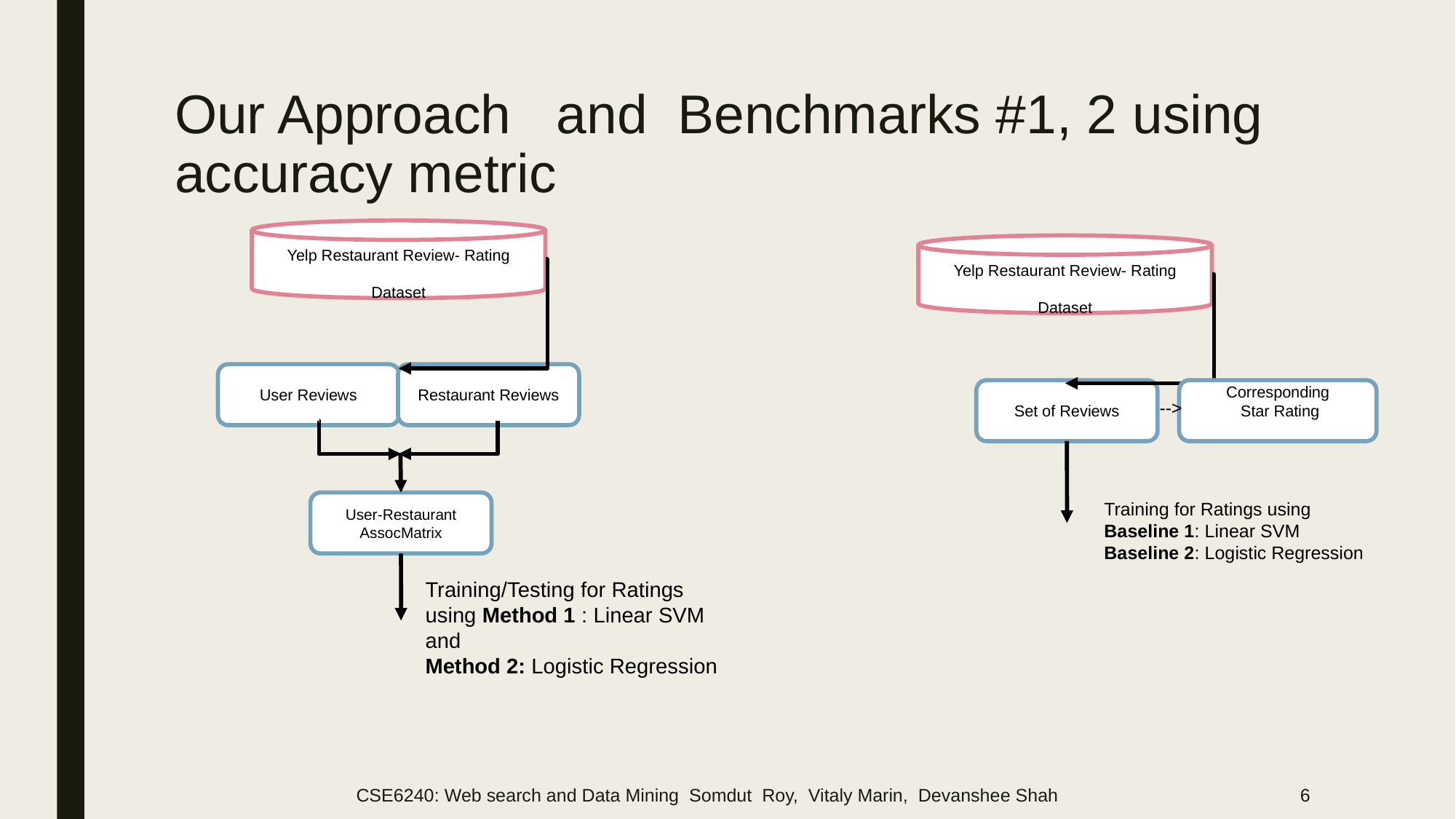

# Our Approach   and  Benchmarks #1, 2 using  accuracy metric
Yelp Restaurant Review- Rating Dataset
Yelp Restaurant Review- Rating Dataset
User Reviews
Restaurant Reviews
Set of Reviews
Corresponding
 Star Rating

-->
User-Restaurant AssocMatrix
Training for Ratings using
Baseline 1: Linear SVM
Baseline 2: Logistic Regression
Training/Testing for Ratings using Method 1 : Linear SVM and
Method 2: Logistic Regression
CSE6240: Web search and Data Mining  Somdut  Roy,  Vitaly Marin,  Devanshee Shah
6